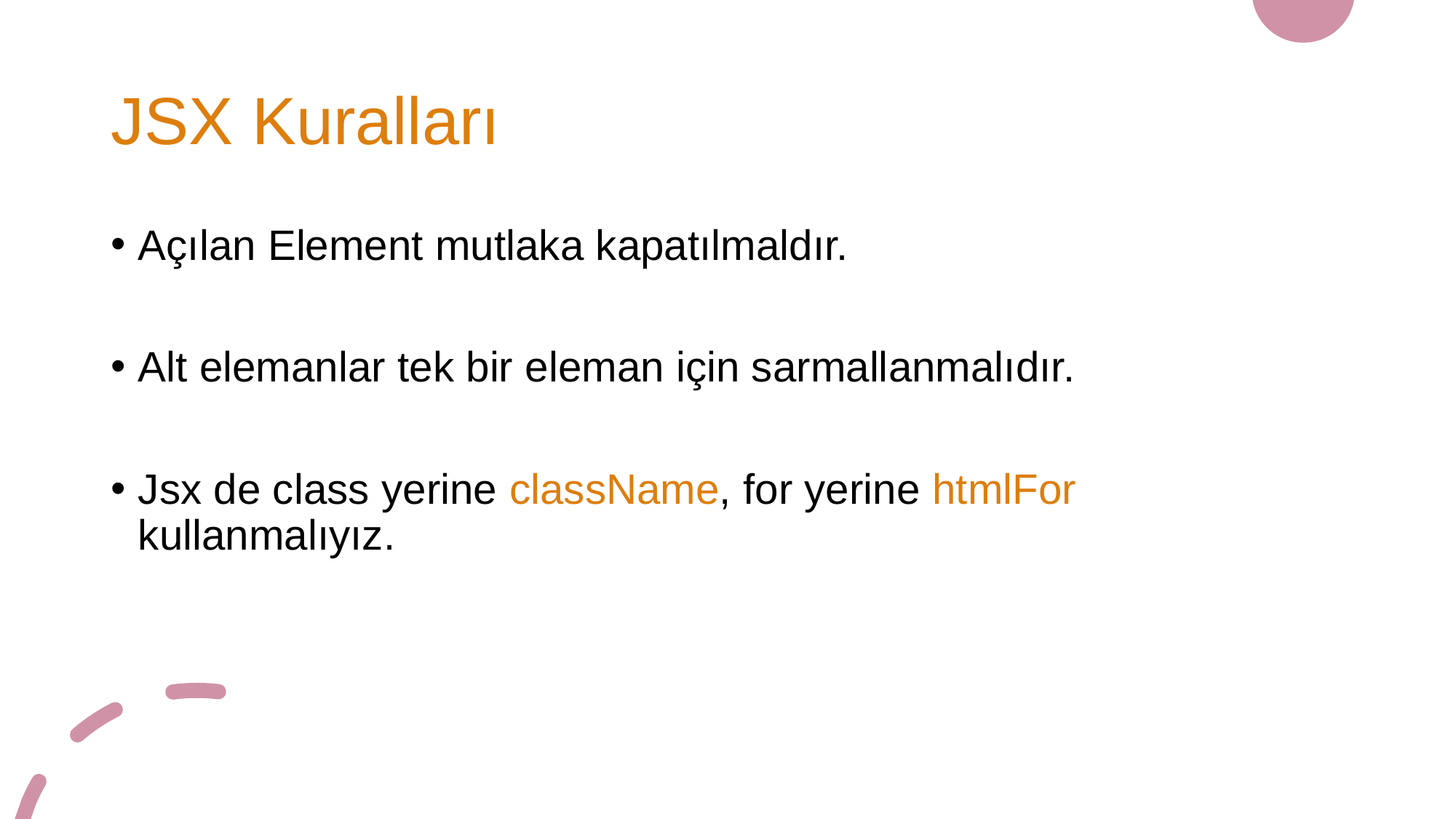

# JSX Kuralları
Açılan Element mutlaka kapatılmaldır.

Alt elemanlar tek bir eleman için sarmallanmalıdır.

Jsx de class yerine className, for yerine htmlFor kullanmalıyız.